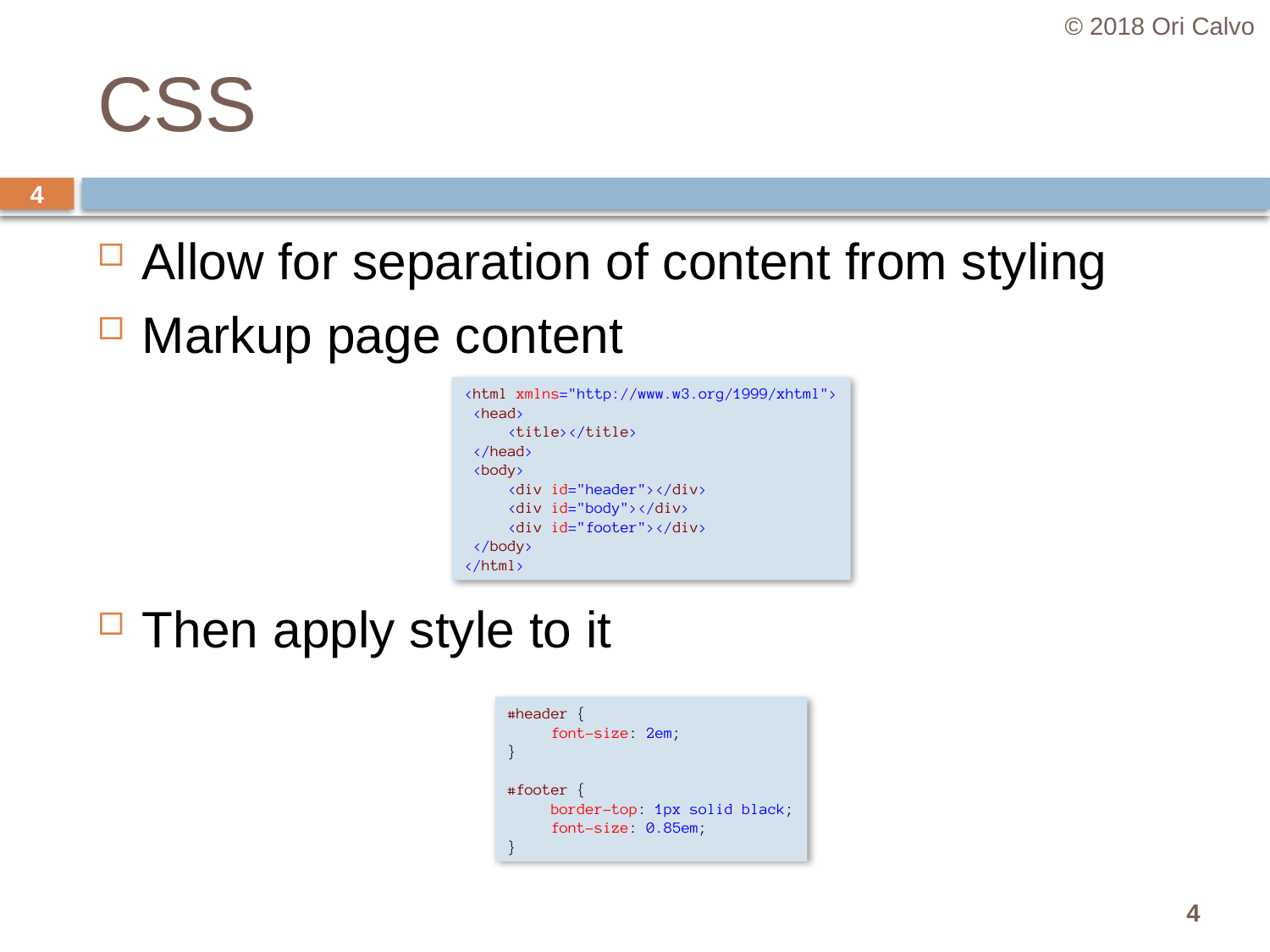

© 2018 Ori Calvo
# CSS
4
Allow for separation of content from styling
Markup page content

Then apply style to it
<html xmlns="http://www.w3.org/1999/xhtml">
 <head>
     <title></title>
 </head>
 <body>
     <div id="header"></div>
     <div id="body"></div>
     <div id="footer"></div>
 </body>
</html>
#header {
     font-size: 2em;
}

#footer {
     border-top: 1px solid black;
     font-size: 0.85em;
}